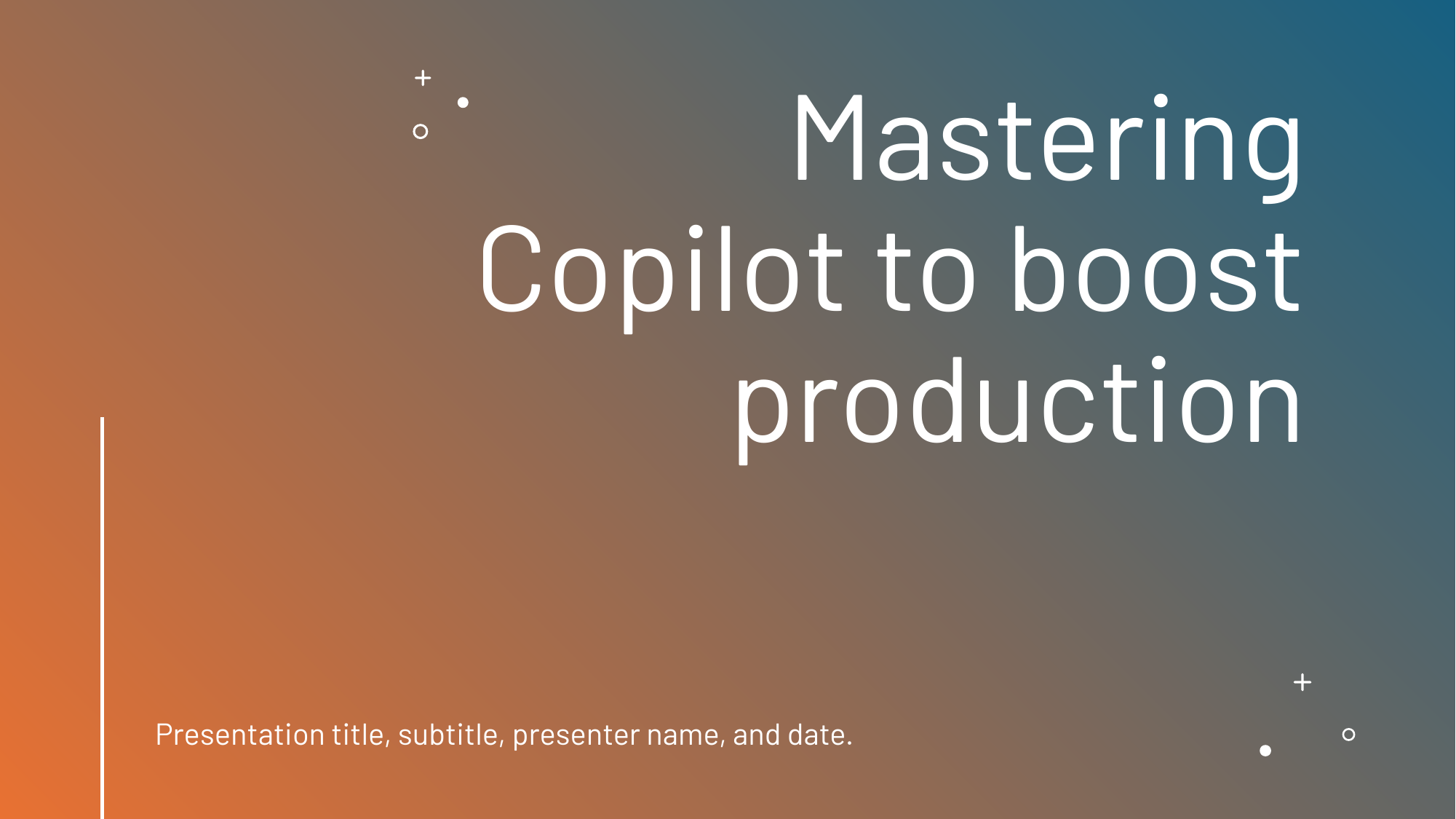

# Mastering Copilot to boost production

Presentation title, subtitle, presenter name, and date.